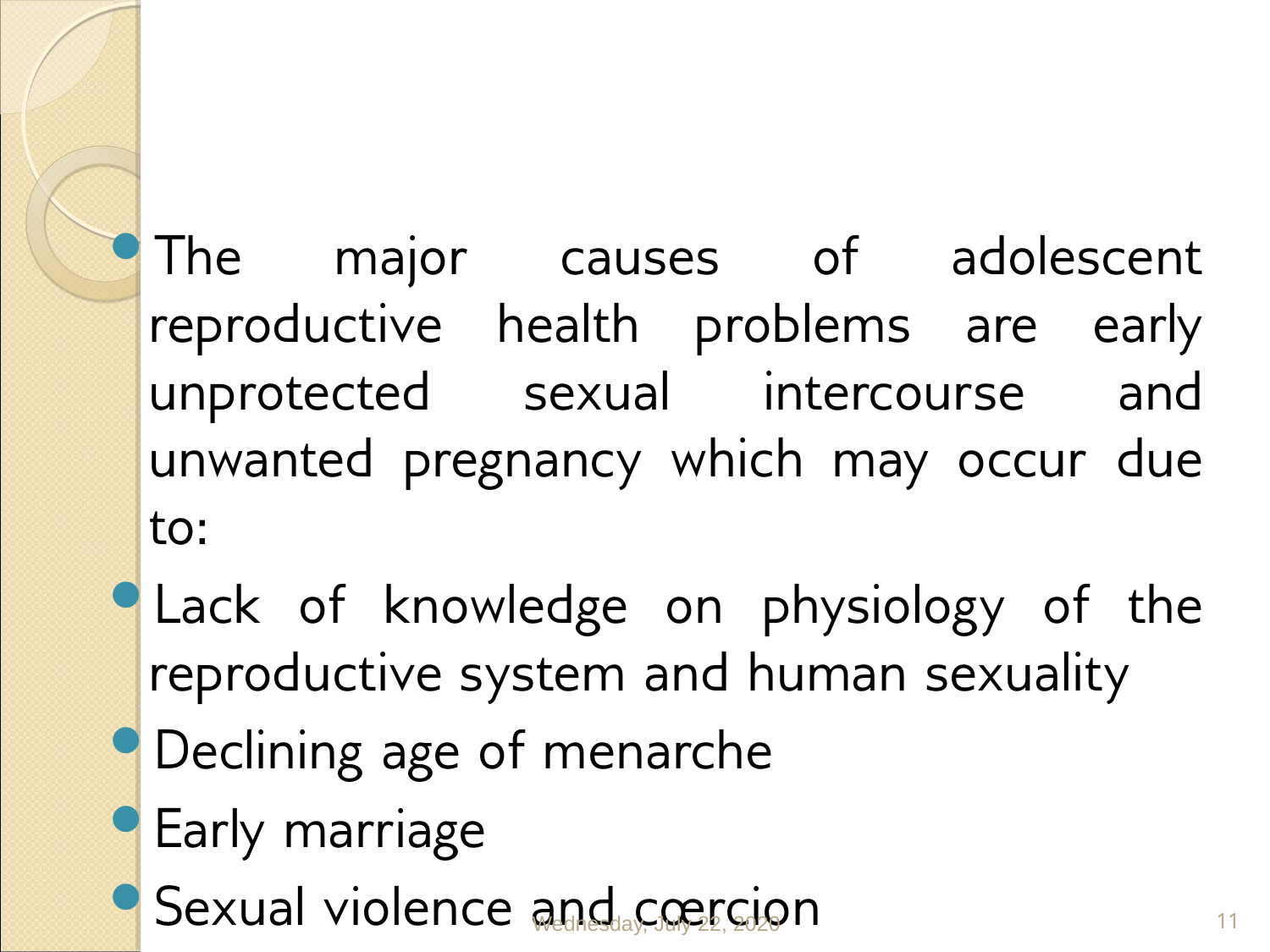

The major causes of adolescent reproductive health problems are early unprotected sexual intercourse and unwanted pregnancy which may occur due to:
Lack of knowledge on physiology of the reproductive system and human sexuality
Declining age of menarche
Early marriage
Sexual violence and coercion

Wednesday, July 22, 2020
11